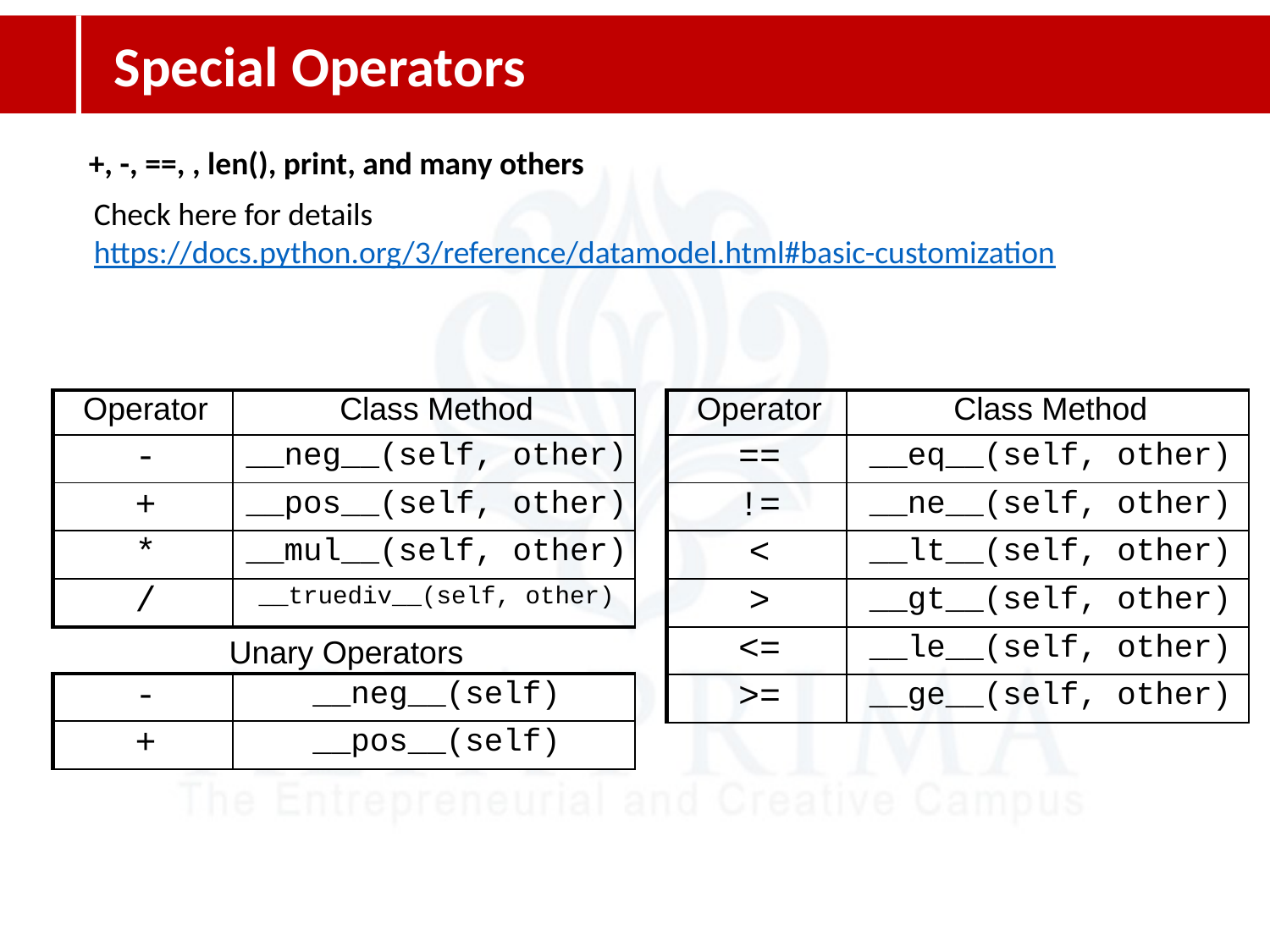

Special Operators
+, -, ==, , len(), print, and many others
Check here for details
https://docs.python.org/3/reference/datamodel.html#basic-customization

| Operator | Class Method |
| --- | --- |
| - | \_\_neg\_\_(self, other) |
| + | \_\_pos\_\_(self, other) |
| \* | \_\_mul\_\_(self, other) |
| / | \_\_truediv\_\_(self, other) |
| Operator | Class Method |
| --- | --- |
| == | \_\_eq\_\_(self, other) |
| != | \_\_ne\_\_(self, other) |
| < | \_\_lt\_\_(self, other) |
| > | \_\_gt\_\_(self, other) |
| <= | \_\_le\_\_(self, other) |
| >= | \_\_ge\_\_(self, other) |
Unary Operators
| - | \_\_neg\_\_(self) |
| --- | --- |
| + | \_\_pos\_\_(self) |